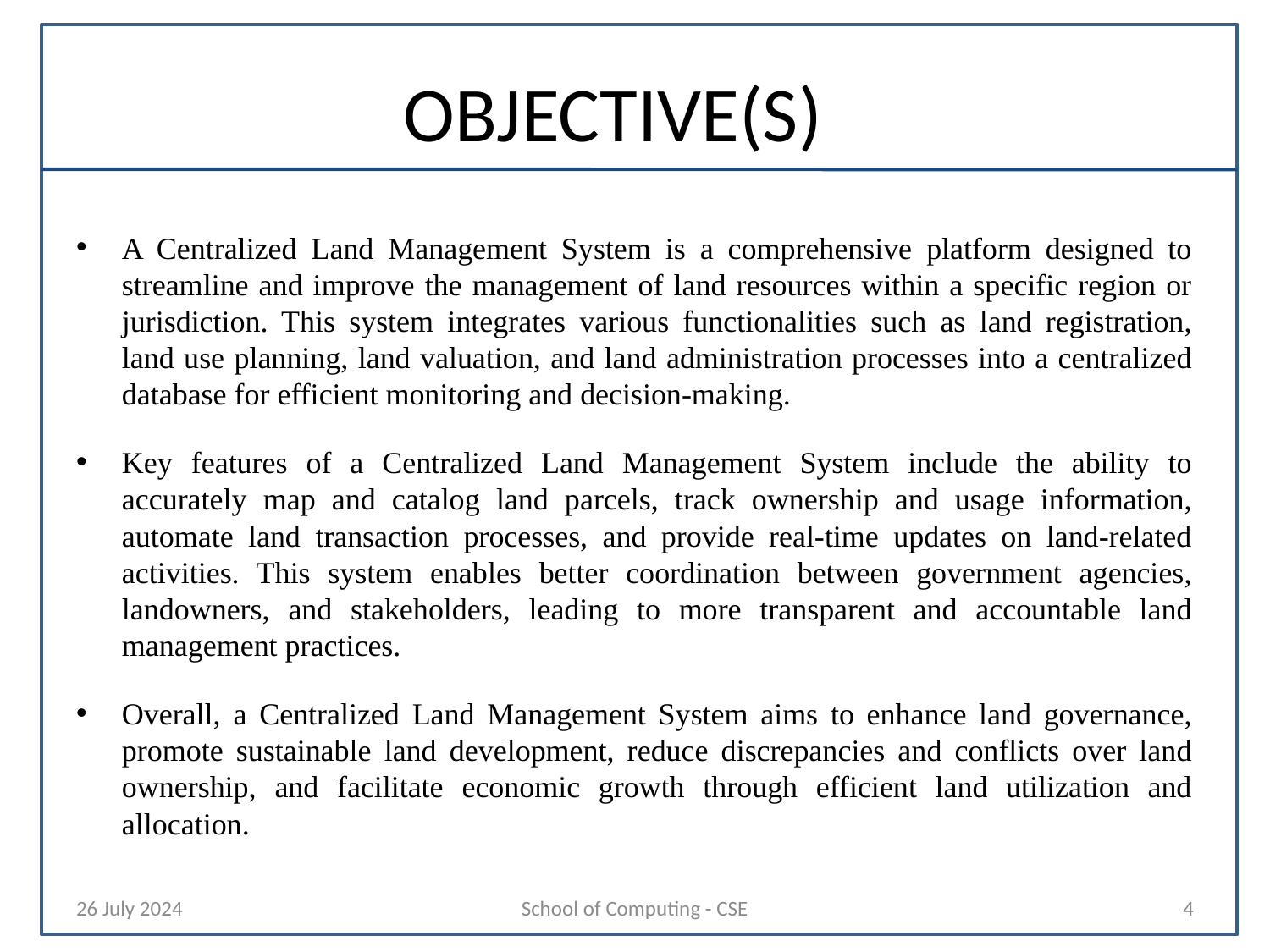

# OBJECTIVE(S)
A Centralized Land Management System is a comprehensive platform designed to streamline and improve the management of land resources within a specific region or jurisdiction. This system integrates various functionalities such as land registration, land use planning, land valuation, and land administration processes into a centralized database for efficient monitoring and decision-making.

Key features of a Centralized Land Management System include the ability to accurately map and catalog land parcels, track ownership and usage information, automate land transaction processes, and provide real-time updates on land-related activities. This system enables better coordination between government agencies, landowners, and stakeholders, leading to more transparent and accountable land management practices.

Overall, a Centralized Land Management System aims to enhance land governance, promote sustainable land development, reduce discrepancies and conflicts over land ownership, and facilitate economic growth through efficient land utilization and allocation.
26 July 2024
School of Computing - CSE
4